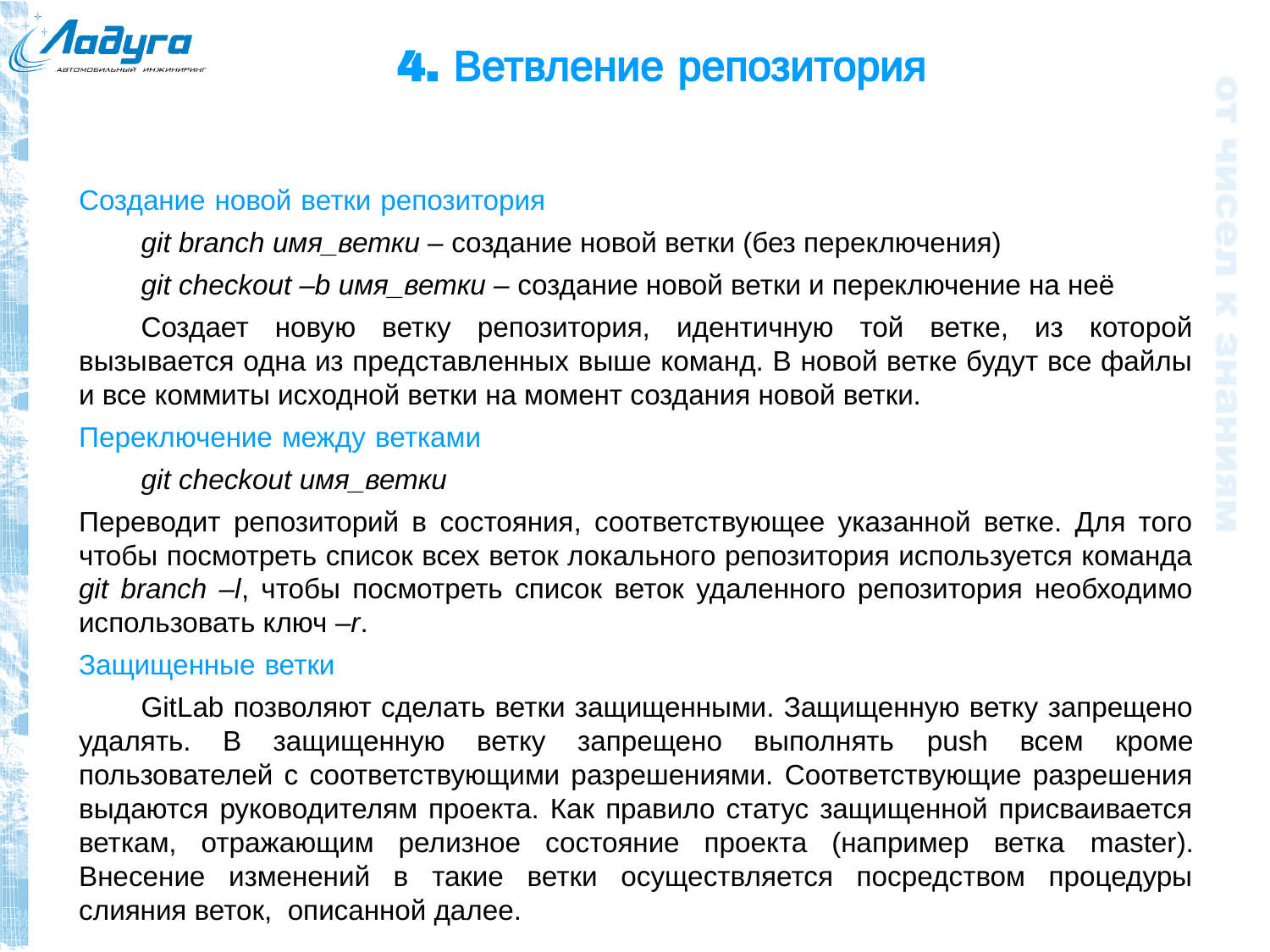

# 4. Ветвление репозитория
Создание новой ветки репозитория
git branch имя_ветки – создание новой ветки (без переключения)
git checkout –b имя_ветки – создание новой ветки и переключение на неё
Создает новую ветку репозитория, идентичную той ветке, из которой вызывается одна из представленных выше команд. В новой ветке будут все файлы и все коммиты исходной ветки на момент создания новой ветки.
Переключение между ветками
git checkout имя_ветки
Переводит репозиторий в состояния, соответствующее указанной ветке. Для того чтобы посмотреть список всех веток локального репозитория используется команда git branch –l, чтобы посмотреть список веток удаленного репозитория необходимо использовать ключ –r.
Защищенные ветки
GitLab позволяют сделать ветки защищенными. Защищенную ветку запрещено удалять. В защищенную ветку запрещено выполнять push всем кроме пользователей с соответствующими разрешениями. Соответствующие разрешения выдаются руководителям проекта. Как правило статус защищенной присваивается веткам, отражающим релизное состояние проекта (например ветка master). Внесение изменений в такие ветки осуществляется посредством процедуры слияния веток,  описанной далее.